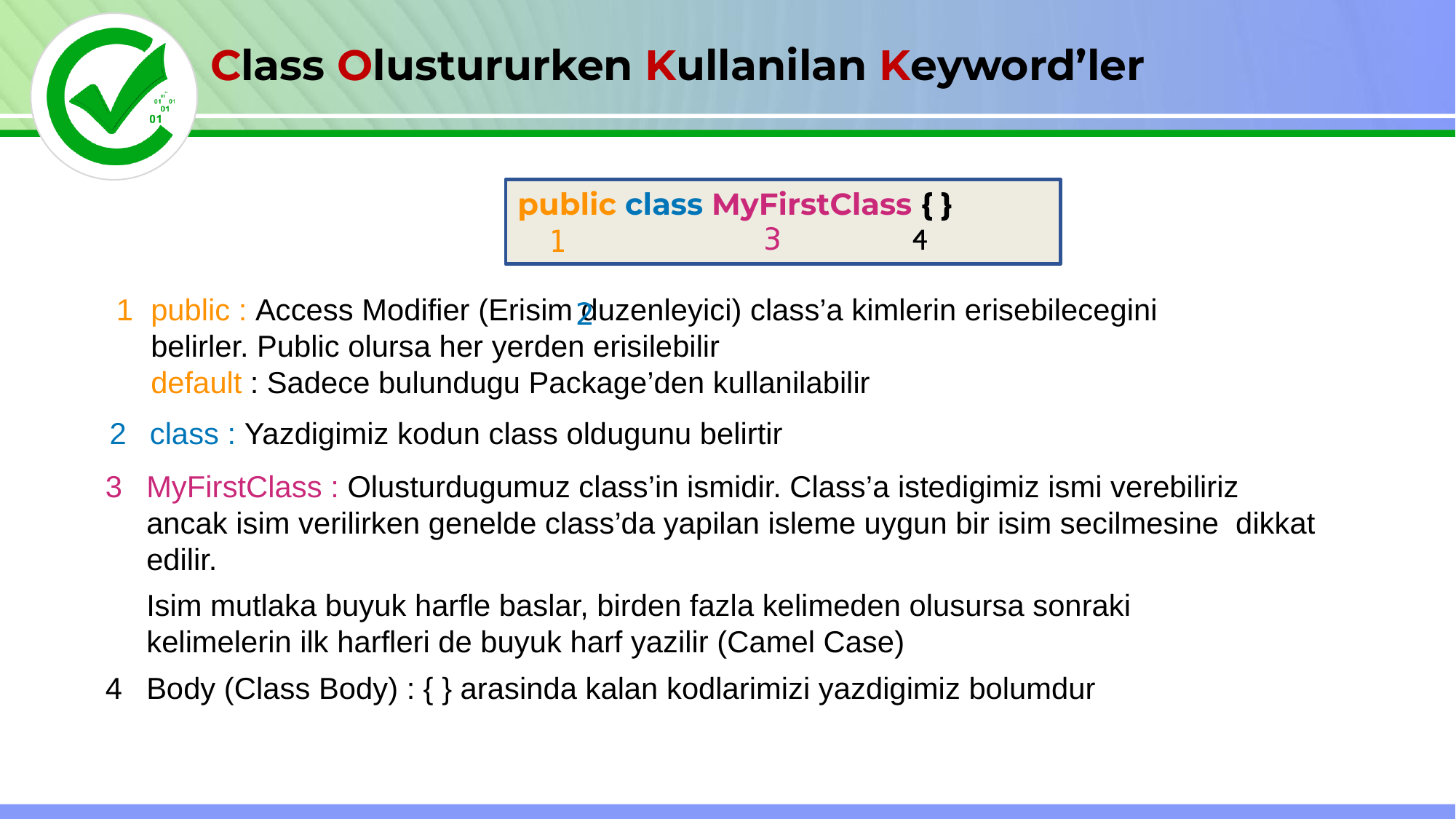

# Class Olustururken Kullanilan Keyword’ler

public class MyFirstClass { }
3
1	   2
4
public : Access Modifier (Erisim duzenleyici) class’a kimlerin erisebilecegini
belirler. Public olursa her yerden erisilebilir
default : Sadece bulundugu Package’den kullanilabilir
class : Yazdigimiz kodun class oldugunu belirtir
MyFirstClass : Olusturdugumuz class’in ismidir. Class’a istedigimiz ismi verebiliriz  ancak isim verilirken genelde class’da yapilan isleme uygun bir isim secilmesine  dikkat edilir.
Isim mutlaka buyuk harfle baslar, birden fazla kelimeden olusursa sonraki  kelimelerin ilk harfleri de buyuk harf yazilir (Camel Case)
Body (Class Body) : { } arasinda kalan kodlarimizi yazdigimiz bolumdur